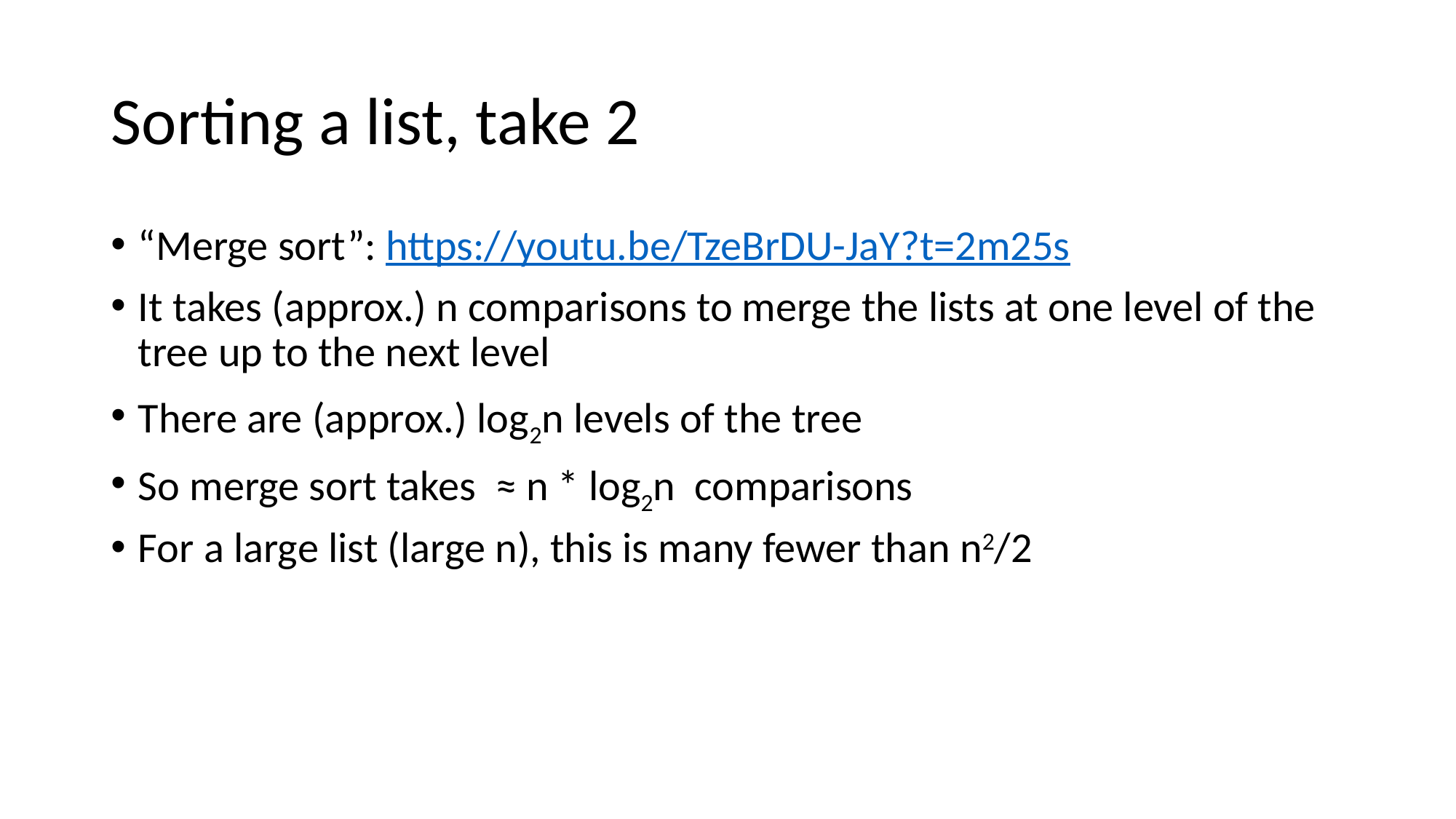

# Sorting a list, take 2
“Merge sort”: https://youtu.be/TzeBrDU-JaY?t=2m25s
It takes (approx.) n comparisons to merge the lists at one level of the tree up to the next level
There are (approx.) log2n levels of the tree
So merge sort takes  ≈ n * log2n  comparisons
For a large list (large n), this is many fewer than n2/2